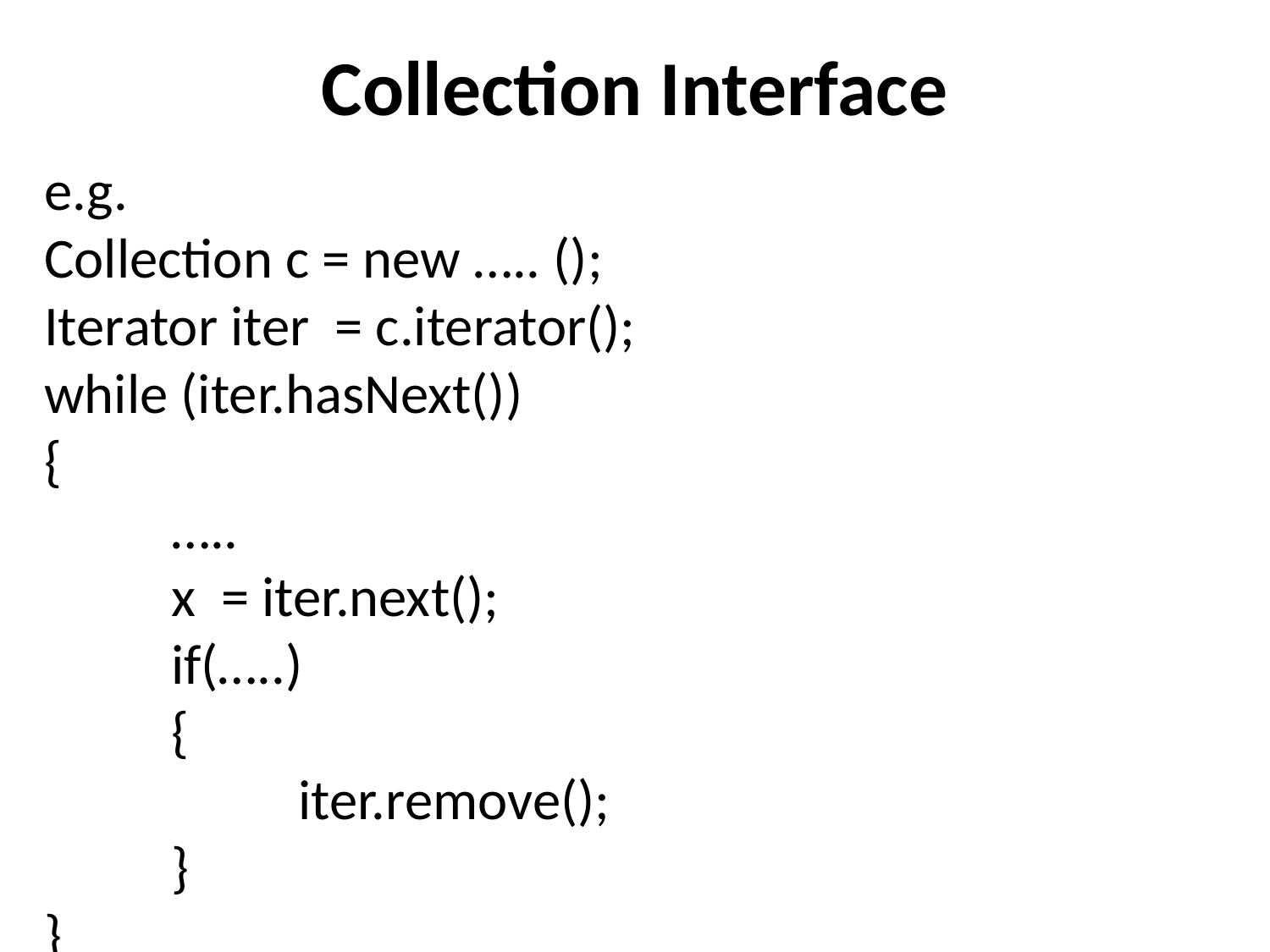

# Collection Interface
e.g.
Collection c = new ….. ();
Iterator iter  = c.iterator();
while (iter.hasNext())
{
	…..
	x  = iter.next();
	if(…..)
	{
		iter.remove();
	}
}